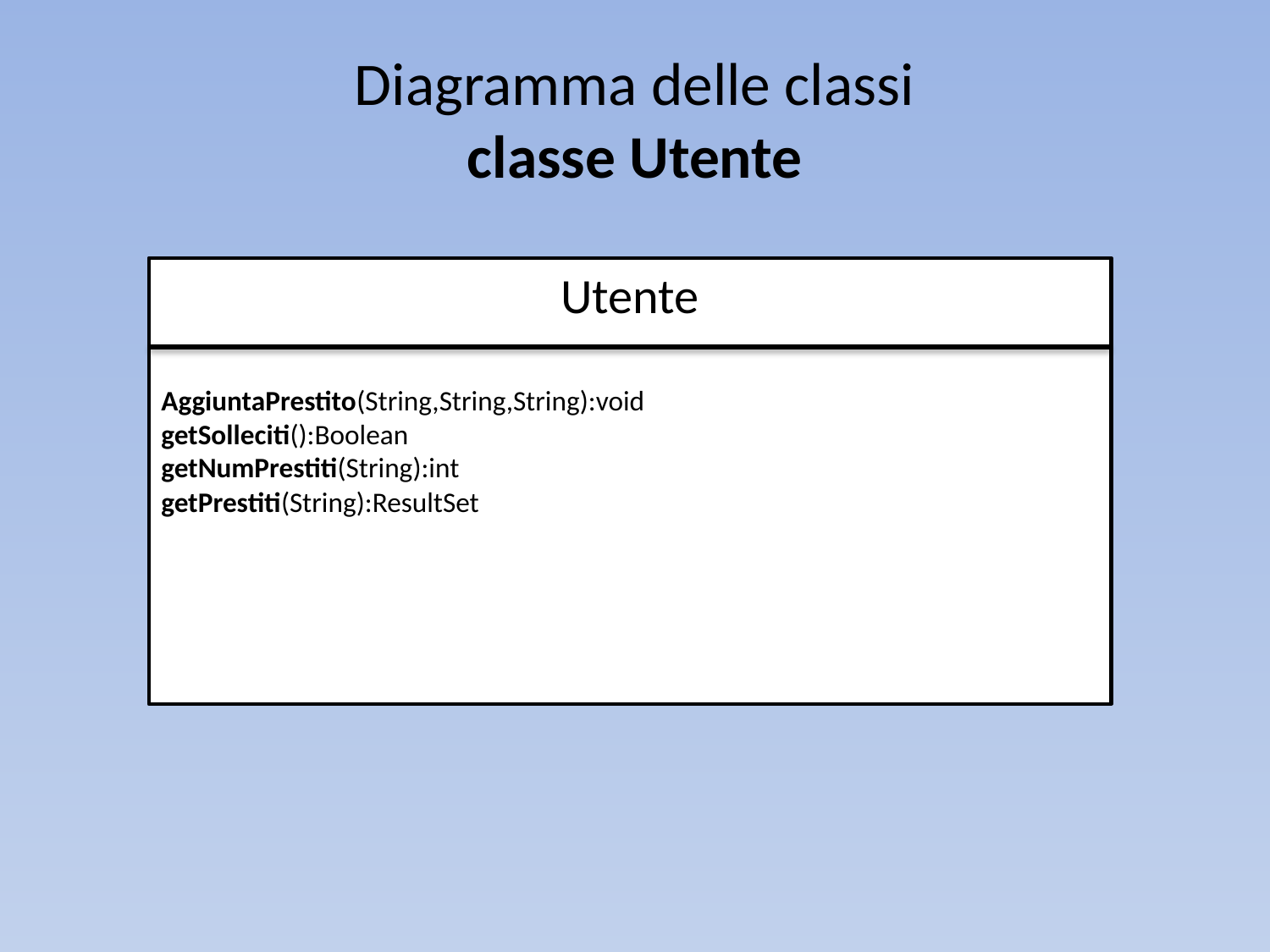

# Diagramma delle classi classe Utente
Utente

AggiuntaPrestito(String,String,String):void
getSolleciti():Boolean
getNumPrestiti(String):int
getPrestiti(String):ResultSet